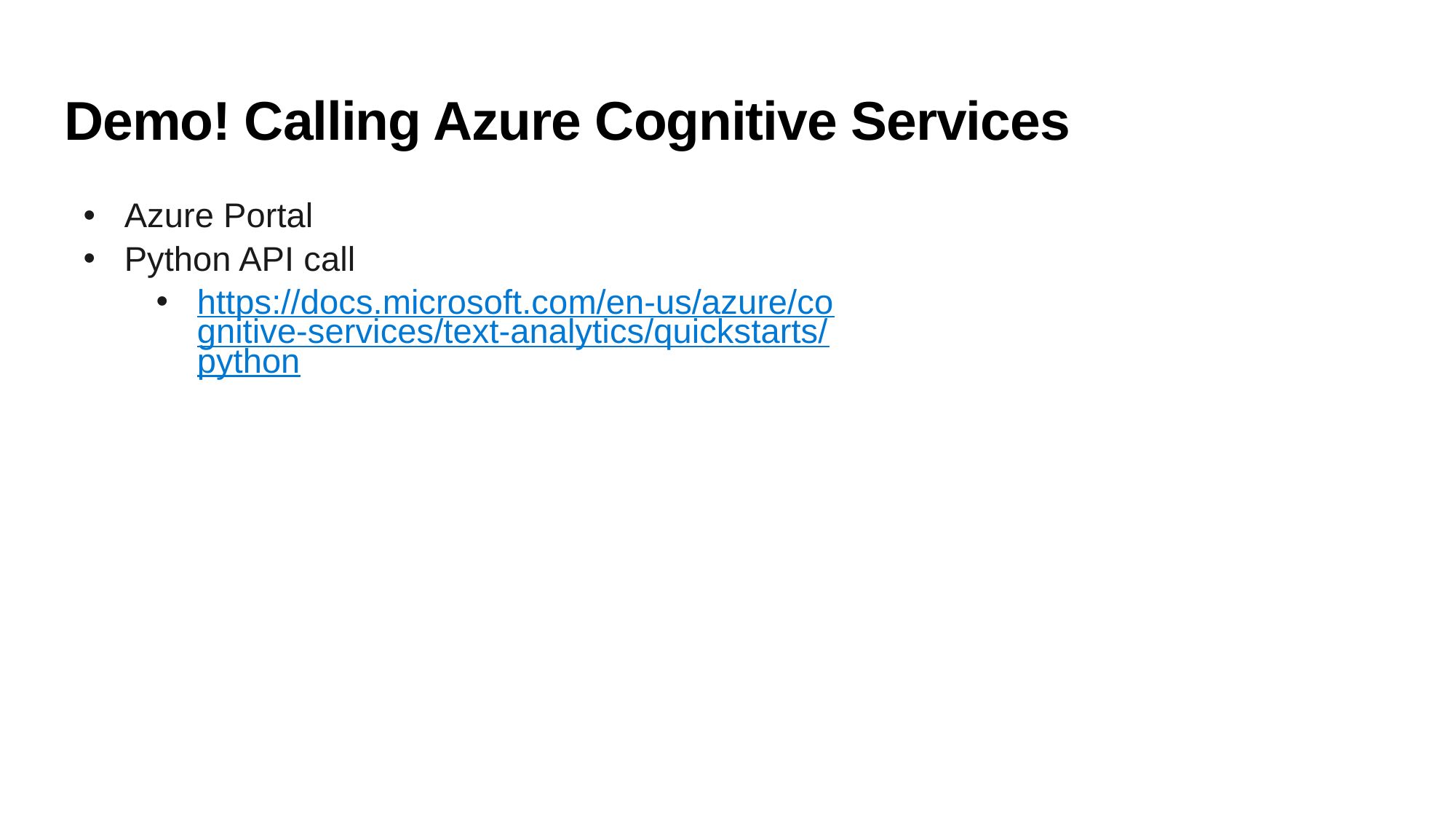

# Demo! Calling Azure Cognitive Services
Azure Portal
Python API call
https://docs.microsoft.com/en-us/azure/cognitive-services/text-analytics/quickstarts/python